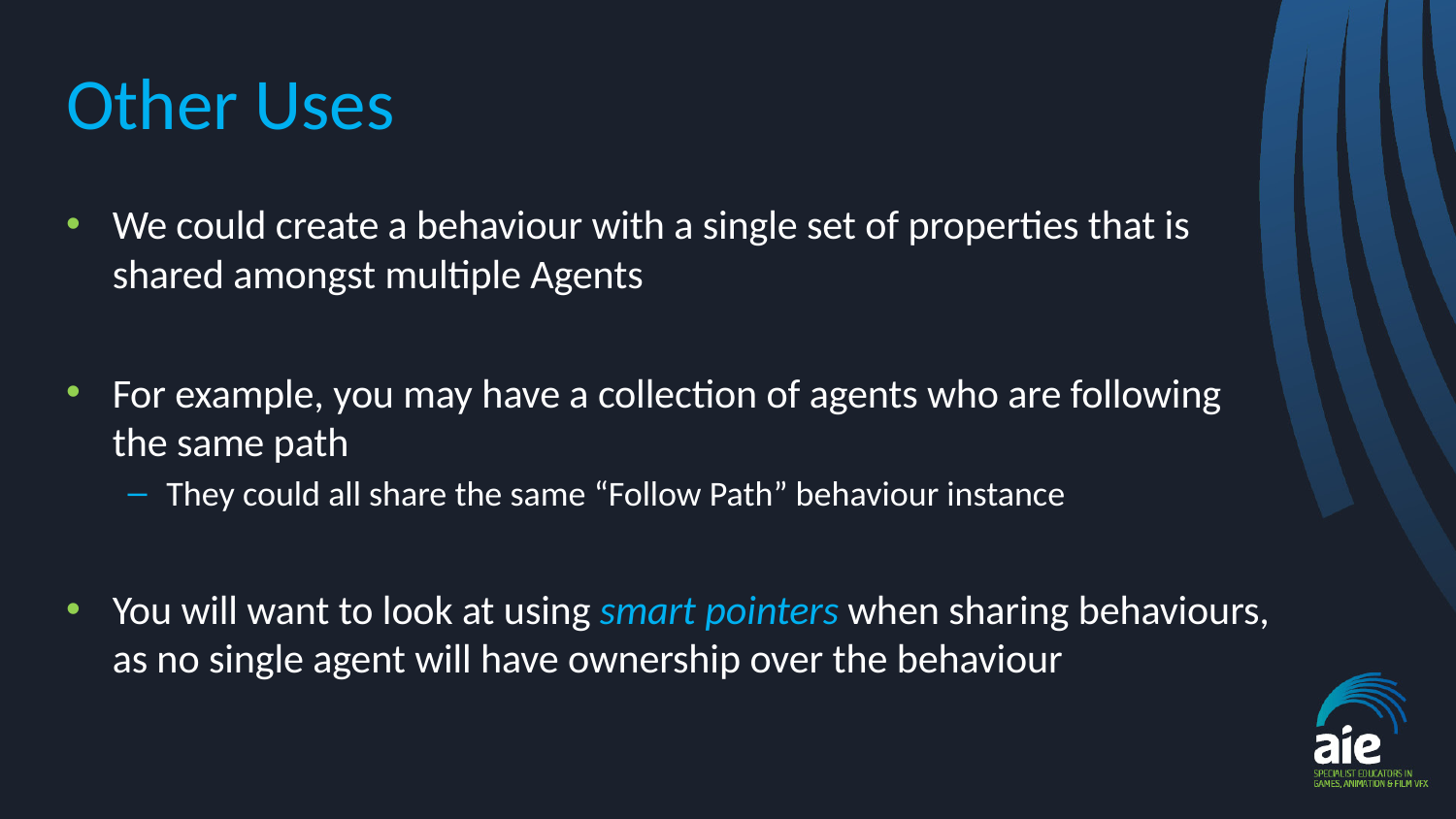

# Other Uses
We could create a behaviour with a single set of properties that is shared amongst multiple Agents

For example, you may have a collection of agents who are following the same path
They could all share the same “Follow Path” behaviour instance

You will want to look at using smart pointers when sharing behaviours, as no single agent will have ownership over the behaviour